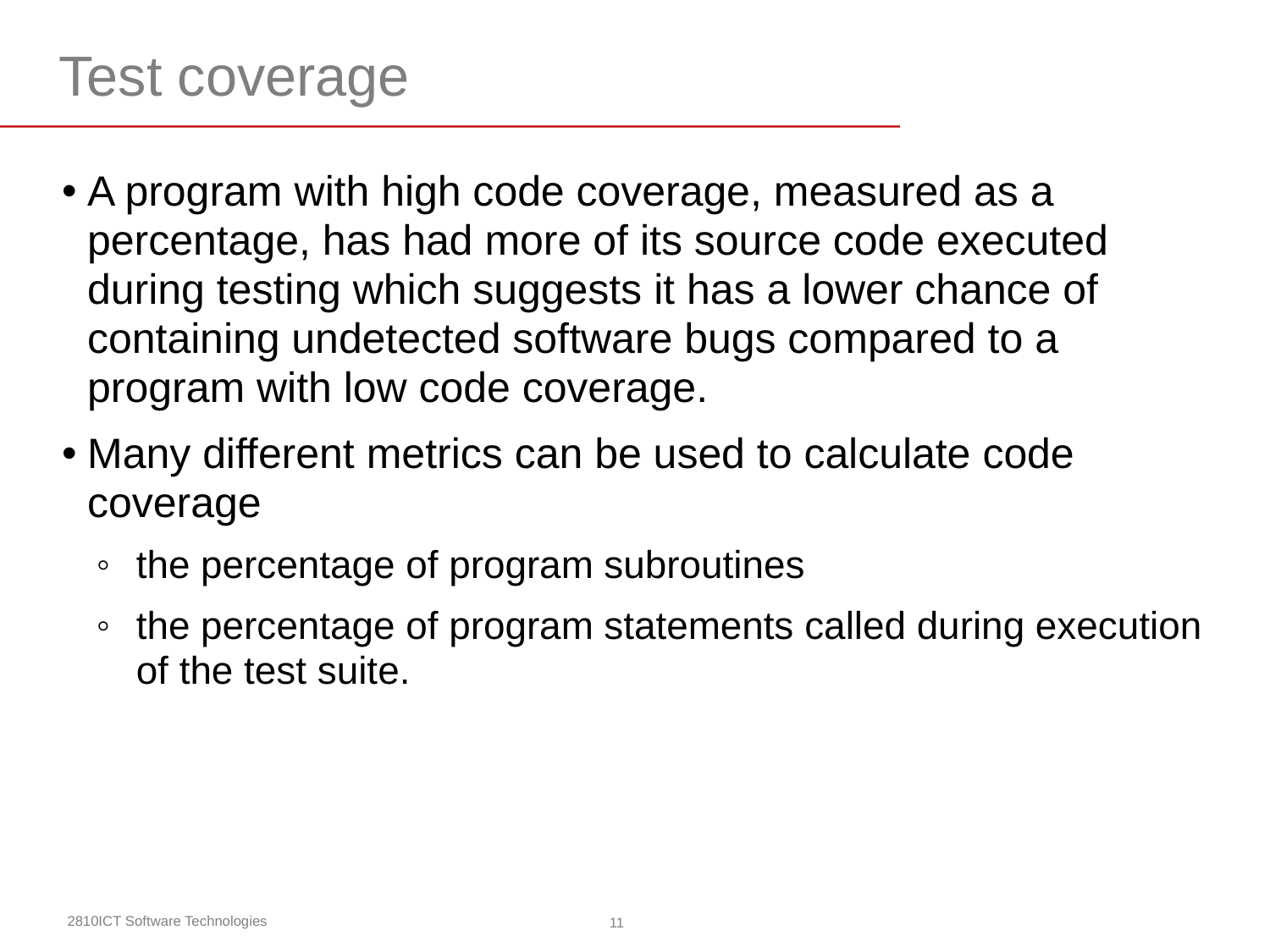

# Test coverage
A program with high code coverage, measured as a percentage, has had more of its source code executed during testing which suggests it has a lower chance of containing undetected software bugs compared to a program with low code coverage.
Many different metrics can be used to calculate code coverage
the percentage of program subroutines
the percentage of program statements called during execution of the test suite.